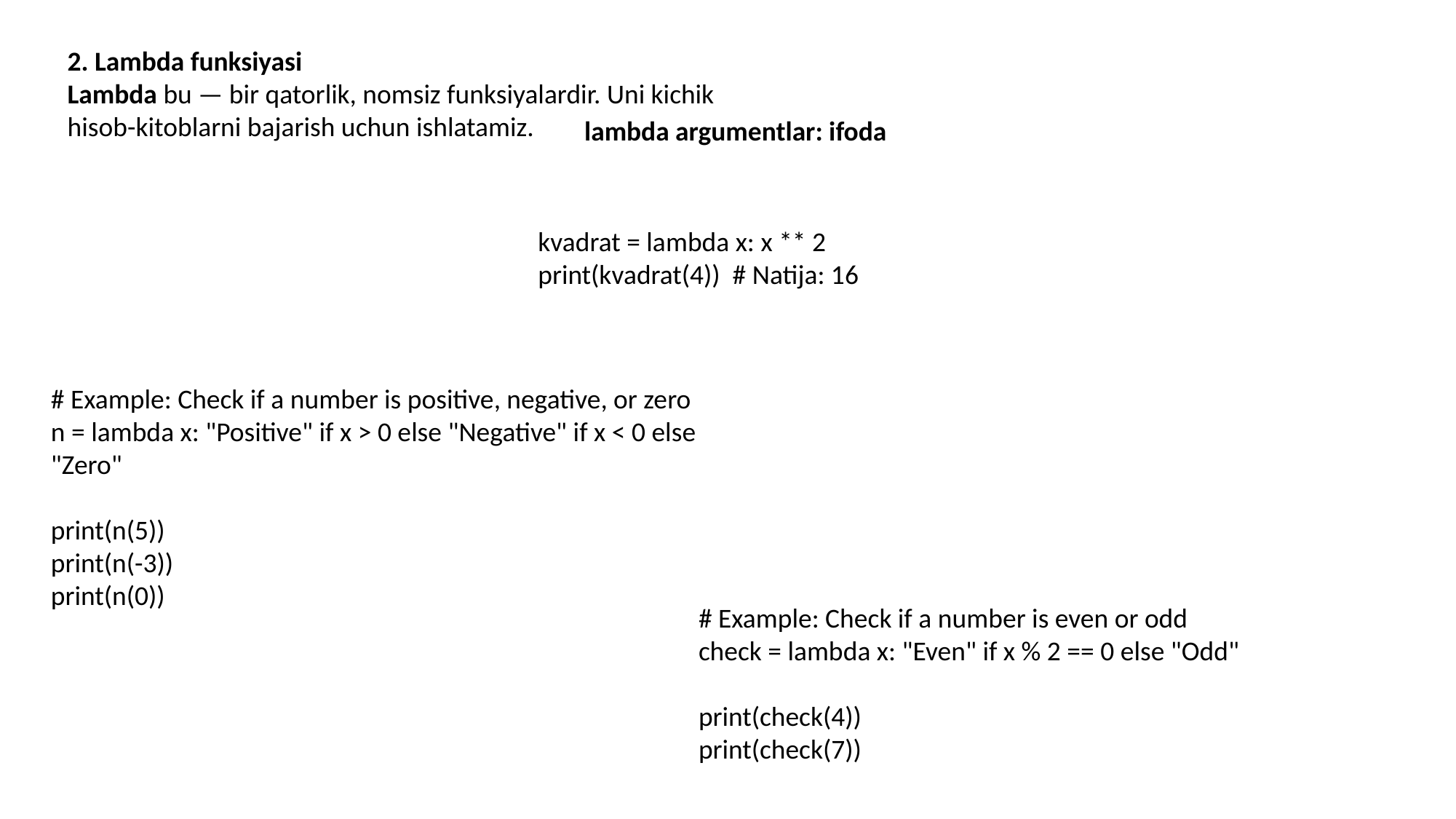

2. Lambda funksiyasi
Lambda bu — bir qatorlik, nomsiz funksiyalardir. Uni kichik hisob-kitoblarni bajarish uchun ishlatamiz.
lambda argumentlar: ifoda
kvadrat = lambda x: x ** 2
print(kvadrat(4))  # Natija: 16
# Example: Check if a number is positive, negative, or zero
n = lambda x: "Positive" if x > 0 else "Negative" if x < 0 else "Zero"

print(n(5))
print(n(-3))
print(n(0))
# Example: Check if a number is even or odd
check = lambda x: "Even" if x % 2 == 0 else "Odd"

print(check(4))
print(check(7))